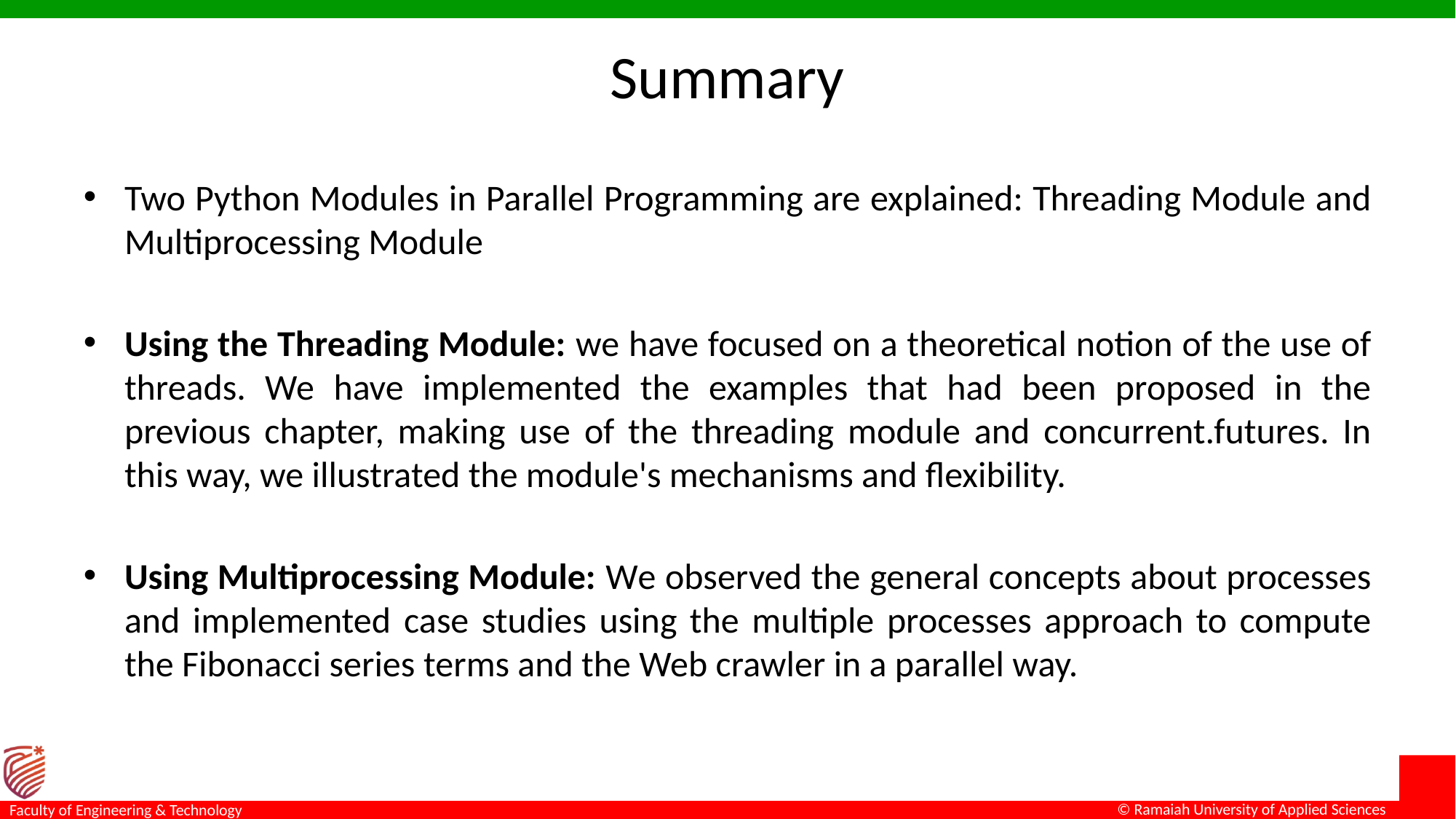

# Summary

Two Python Modules in Parallel Programming are explained: Threading Module and Multiprocessing Module

Using the Threading Module: we have focused on a theoretical notion of the use of threads. We have implemented the examples that had been proposed in the previous chapter, making use of the threading module and concurrent.futures. In this way, we illustrated the module's mechanisms and flexibility.

Using Multiprocessing Module: We observed the general concepts about processes and implemented case studies using the multiple processes approach to compute the Fibonacci series terms and the Web crawler in a parallel way.